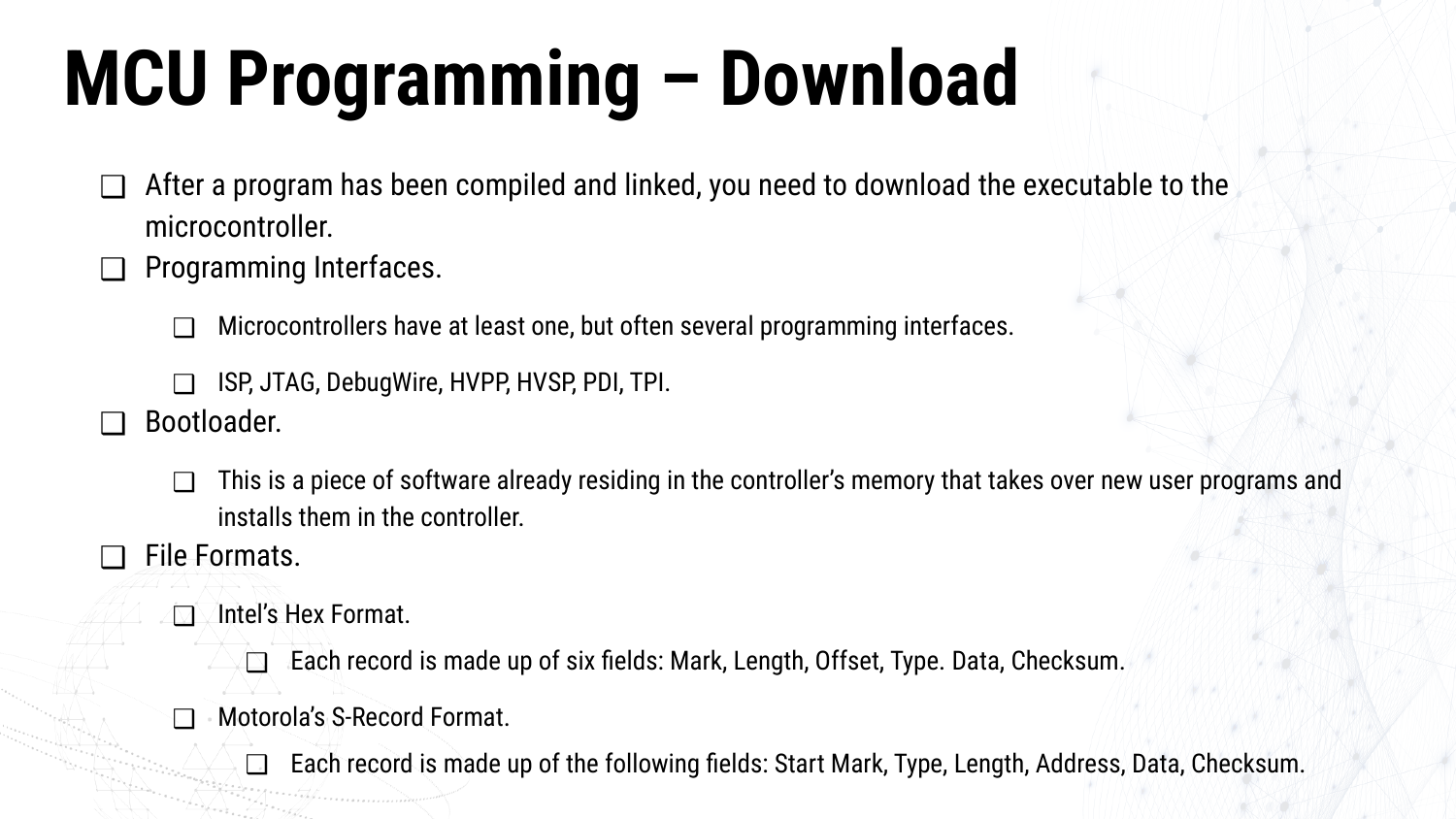

# MCU Programming – Download
After a program has been compiled and linked, you need to download the executable to the microcontroller.
Programming Interfaces.
Microcontrollers have at least one, but often several programming interfaces.
ISP, JTAG, DebugWire, HVPP, HVSP, PDI, TPI.
Bootloader.
This is a piece of software already residing in the controller’s memory that takes over new user programs and installs them in the controller.
File Formats.
Intel’s Hex Format.
Each record is made up of six fields: Mark, Length, Offset, Type. Data, Checksum.
Motorola’s S-Record Format.
Each record is made up of the following fields: Start Mark, Type, Length, Address, Data, Checksum.